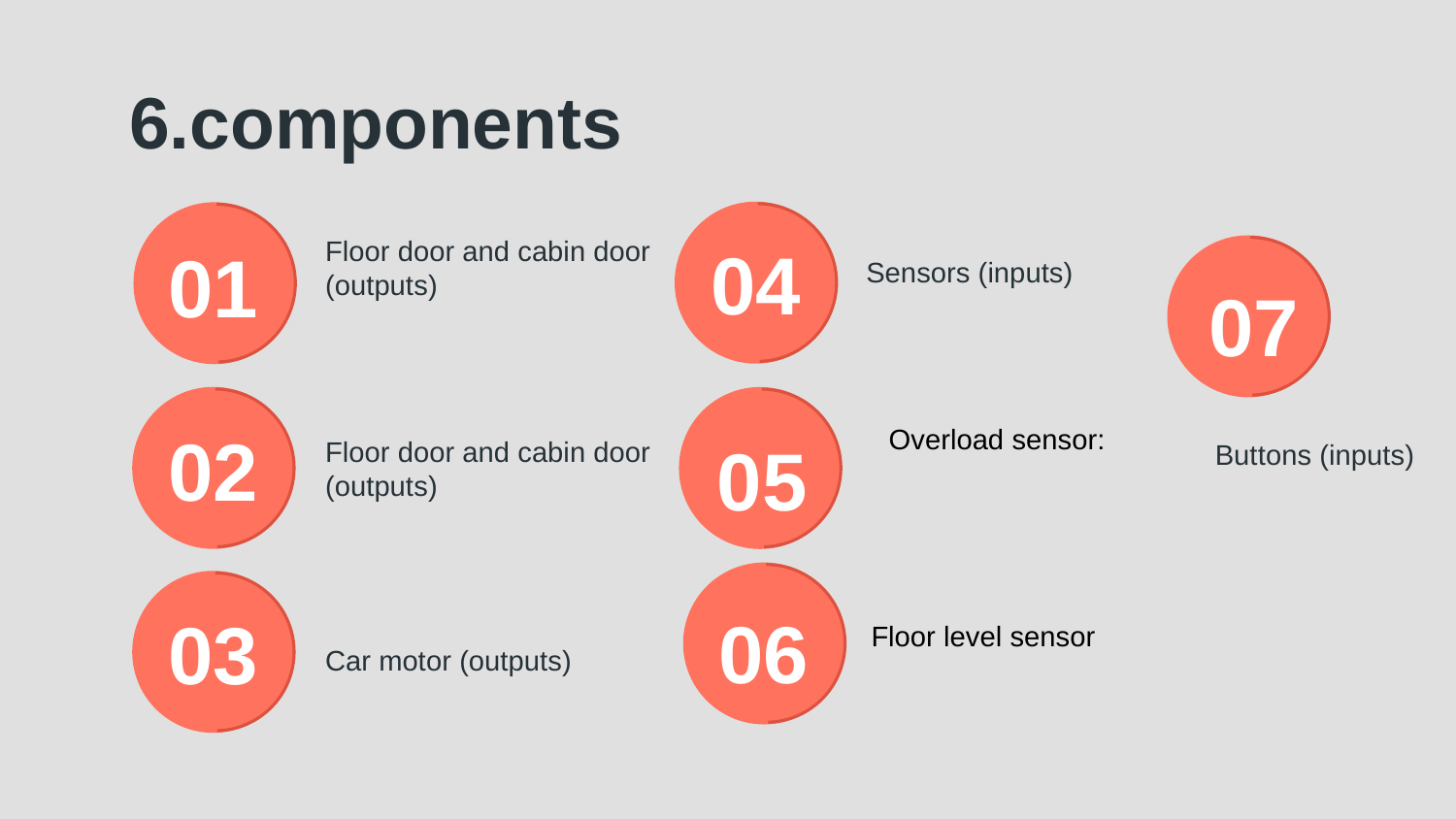

6.components

Sensors (inputs)
Floor door and cabin door (outputs)
04
# 01

07
Buttons (inputs)

02
Overload sensor:
05
Floor door and cabin door (outputs)

03
06
Floor level sensor
Car motor (outputs)